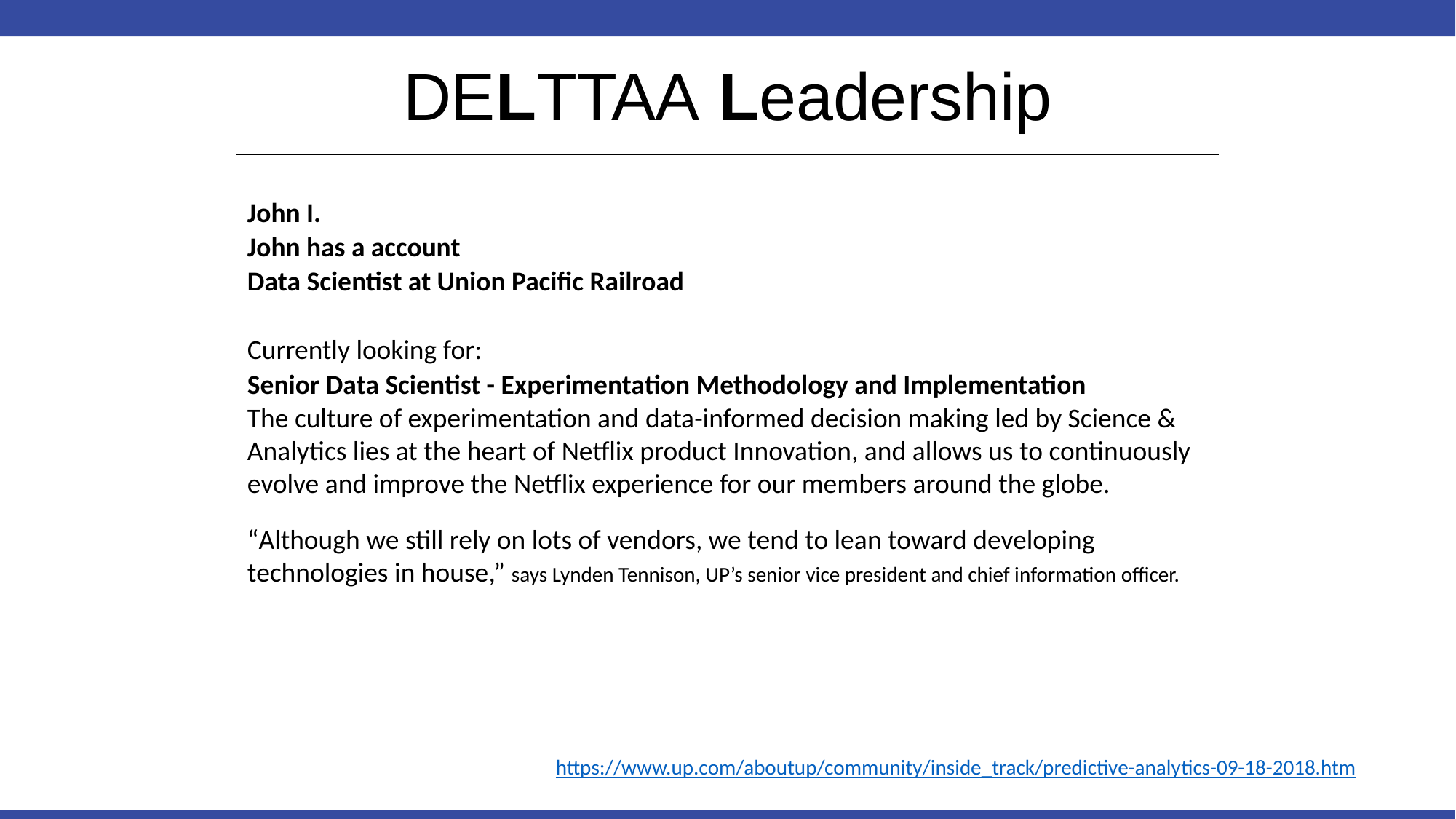

# DELTTAA Leadership

John I.
John has a account
Data Scientist at Union Pacific Railroad

Currently looking for:
Senior Data Scientist - Experimentation Methodology and Implementation
The culture of experimentation and data-informed decision making led by Science & Analytics lies at the heart of Netflix product Innovation, and allows us to continuously evolve and improve the Netflix experience for our members around the globe.

“Although we still rely on lots of vendors, we tend to lean toward developing technologies in house,” says Lynden Tennison, UP’s senior vice president and chief information officer.
https://www.up.com/aboutup/community/inside_track/predictive-analytics-09-18-2018.htm